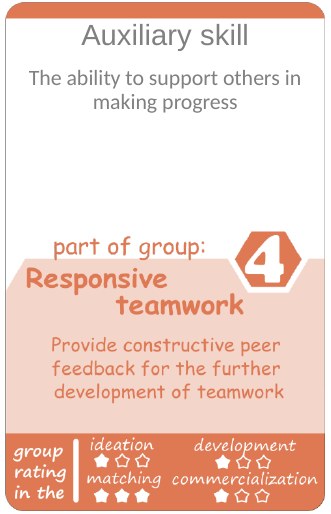

Auxiliary skill
The ability to support others in making progress